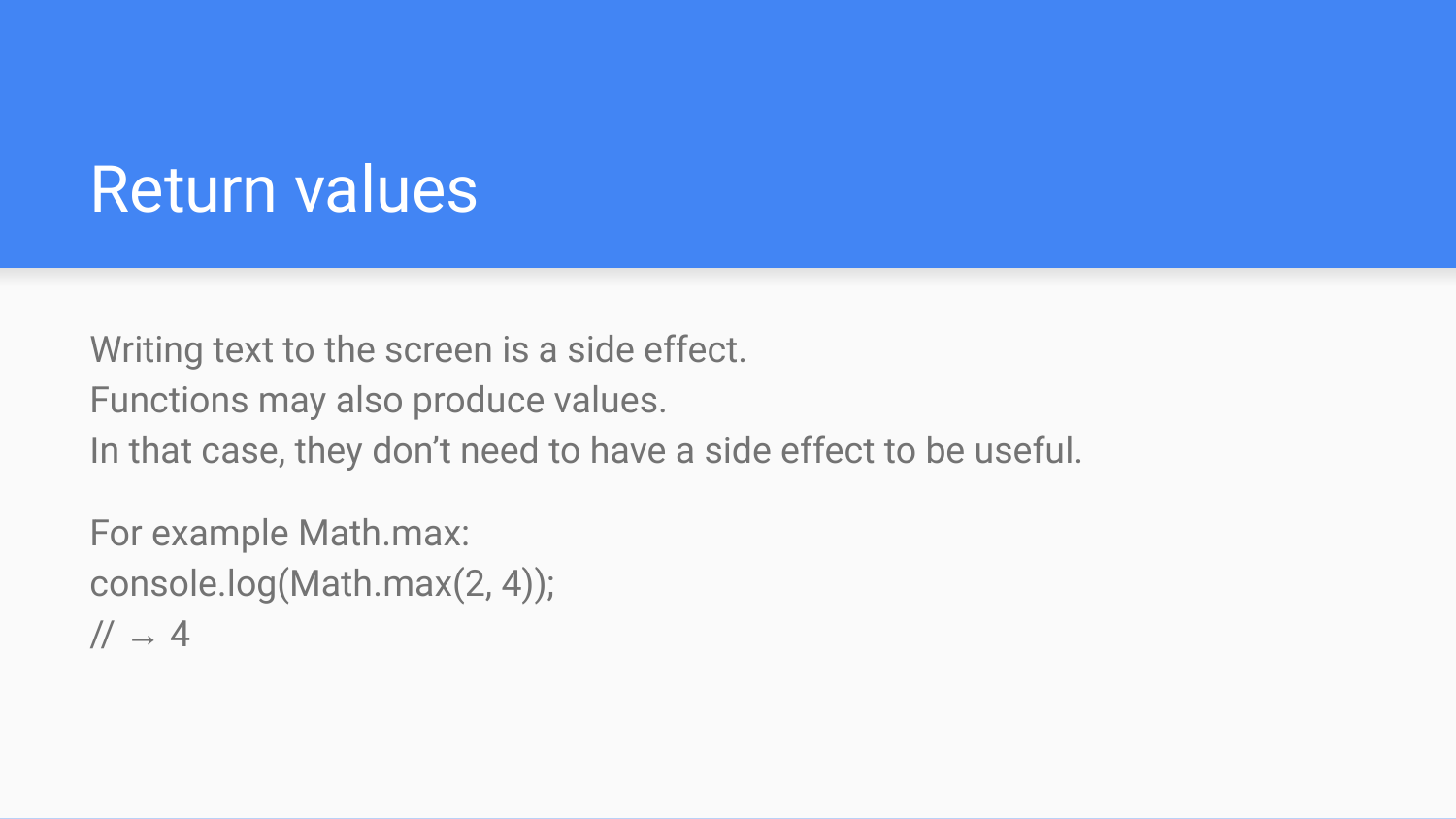

# Return values
Writing text to the screen is a side effect.
Functions may also produce values.
In that case, they don’t need to have a side effect to be useful.
For example Math.max:
console.log(Math.max(2, 4));
// → 4